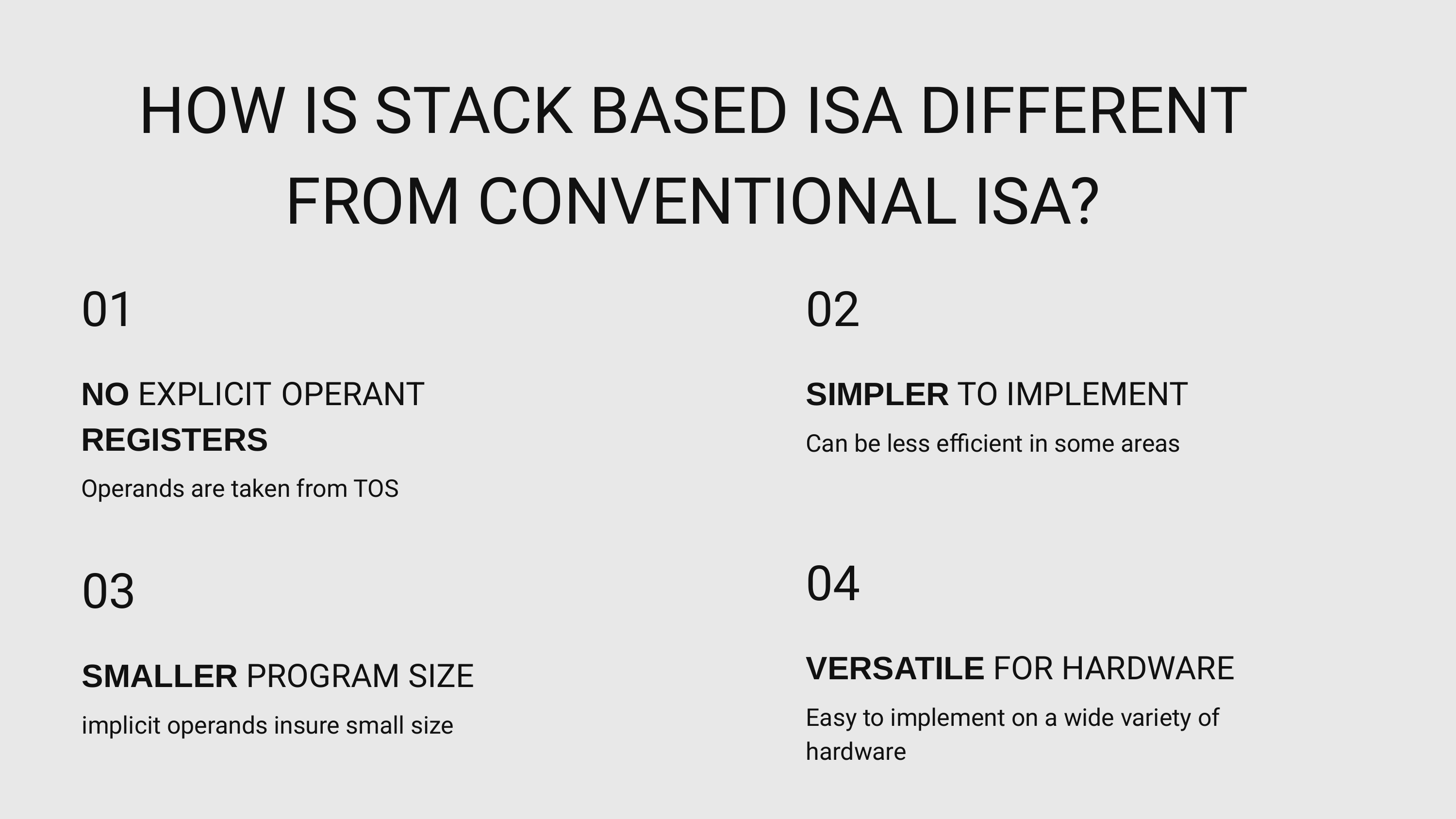

HOW IS STACK BASED ISA DIFFERENT FROM CONVENTIONAL ISA?
01
NO EXPLICIT OPERANT REGISTERS
Operands are taken from TOS
02
SIMPLER TO IMPLEMENT
Can be less efficient in some areas
04
VERSATILE FOR HARDWARE
Easy to implement on a wide variety of hardware
03
SMALLER PROGRAM SIZE
implicit operands insure small size